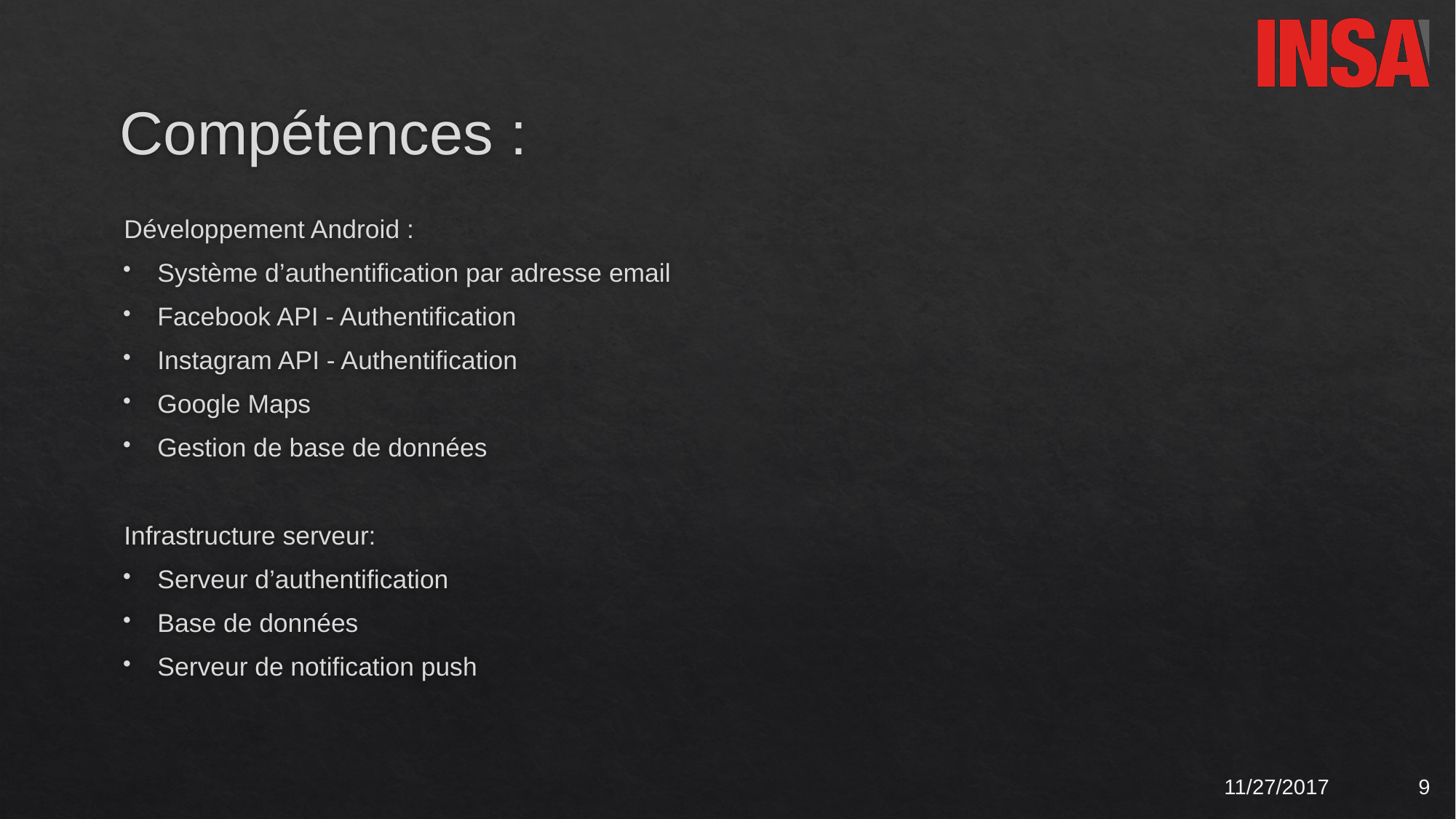

# Compétences :
Développement Android :
Système d’authentification par adresse email
Facebook API - Authentification
Instagram API - Authentification
Google Maps
Gestion de base de données

Infrastructure serveur:
Serveur d’authentification
Base de données
Serveur de notification push

11/27/2017
9